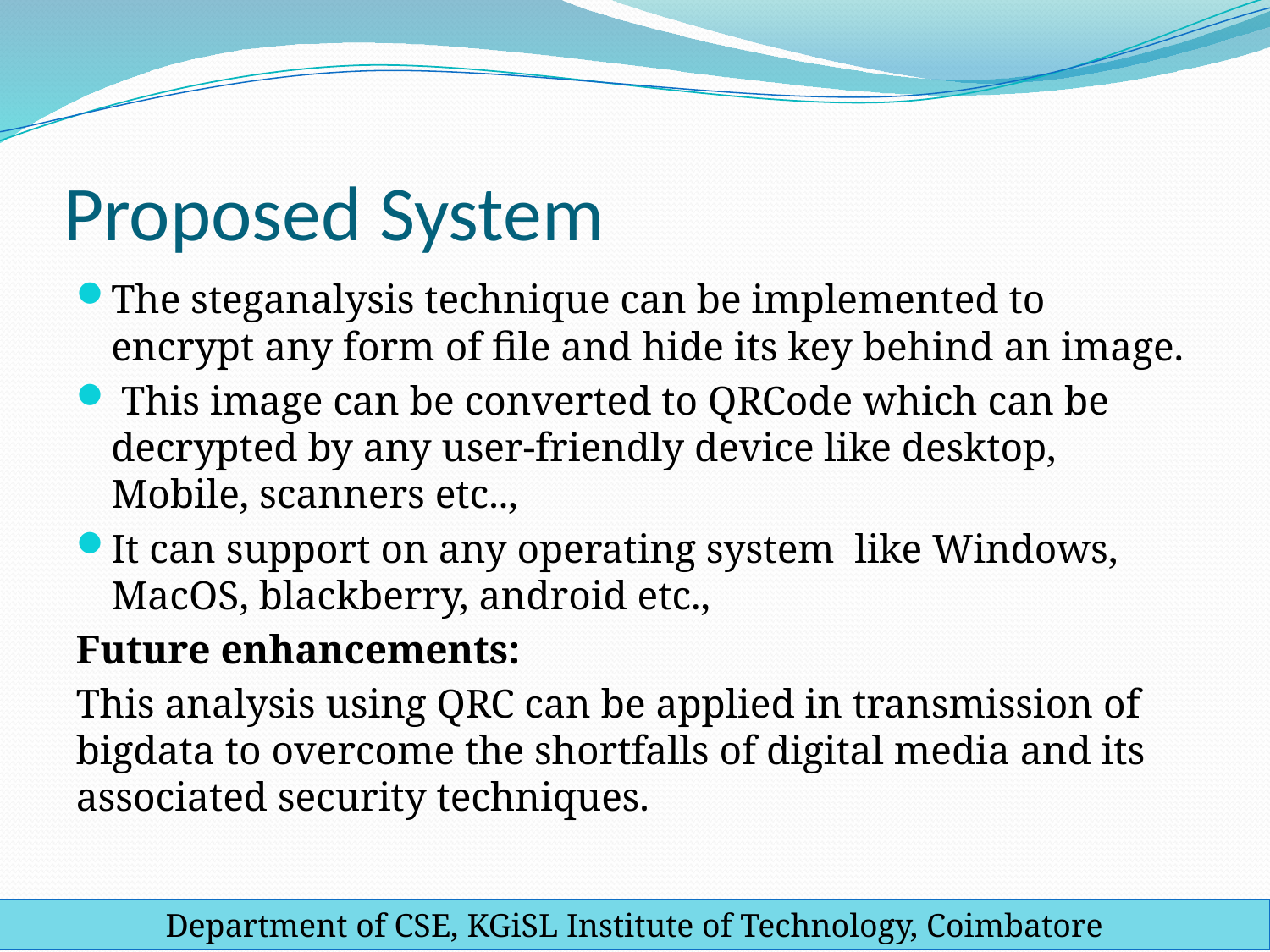

# Proposed System
The steganalysis technique can be implemented to encrypt any form of file and hide its key behind an image.
 This image can be converted to QRCode which can be decrypted by any user-friendly device like desktop, Mobile, scanners etc..,
It can support on any operating system  like Windows, MacOS, blackberry, android etc.,
Future enhancements:
This analysis using QRC can be applied in transmission of bigdata to overcome the shortfalls of digital media and its associated security techniques.

Department of CSE, KGiSL Institute of Technology, Coimbatore